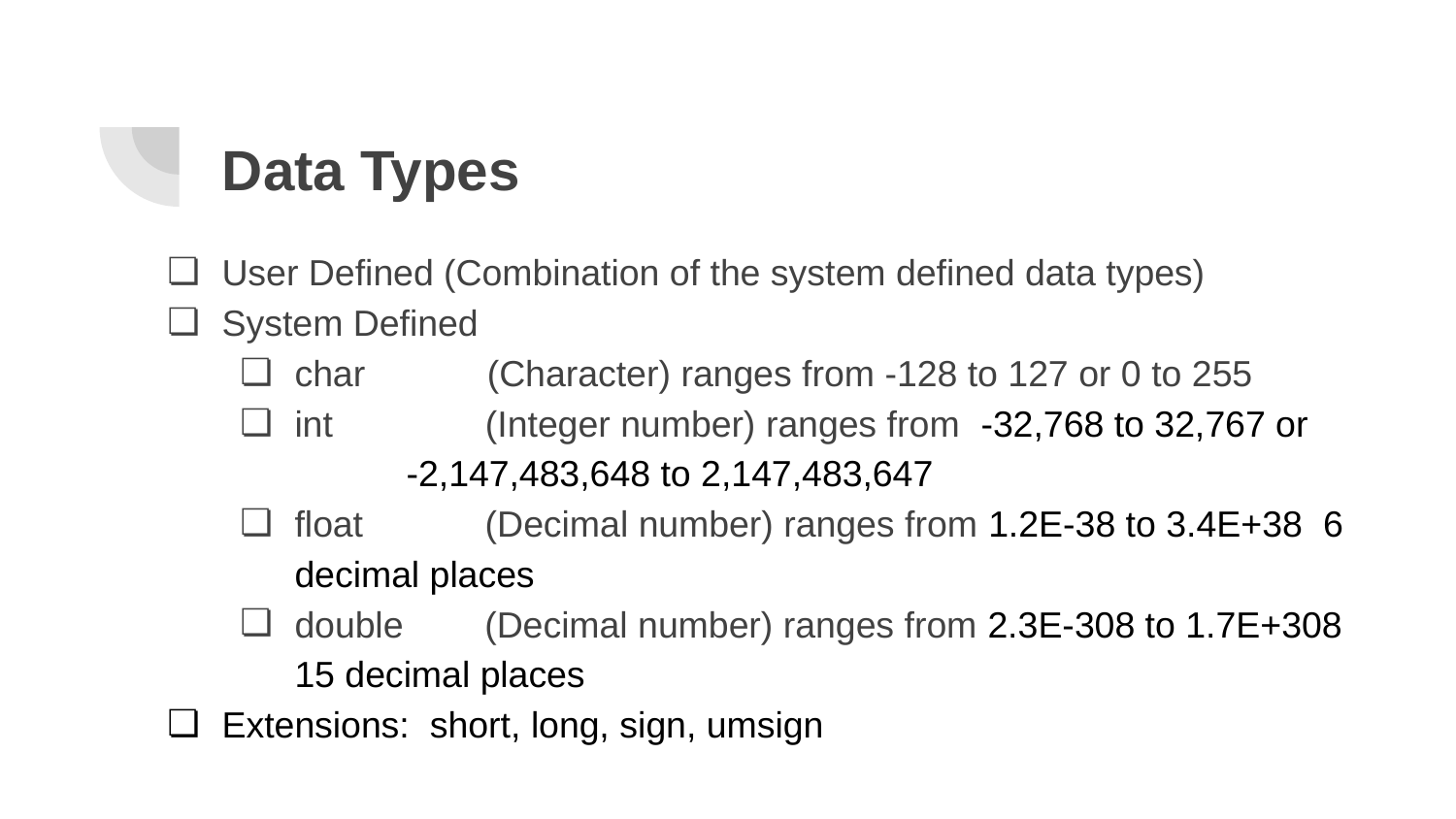

# Data Types
User Defined (Combination of the system defined data types)
System Defined
char            (Character) ranges from -128 to 127 or 0 to 255
int               (Integer number) ranges from  -32,768 to 32,767 or                 -2,147,483,648 to 2,147,483,647
float            (Decimal number) ranges from 1.2E-38 to 3.4E+38  6 decimal places
double        (Decimal number) ranges from 2.3E-308 to 1.7E+308   15 decimal places
Extensions:  short, long, sign, umsign